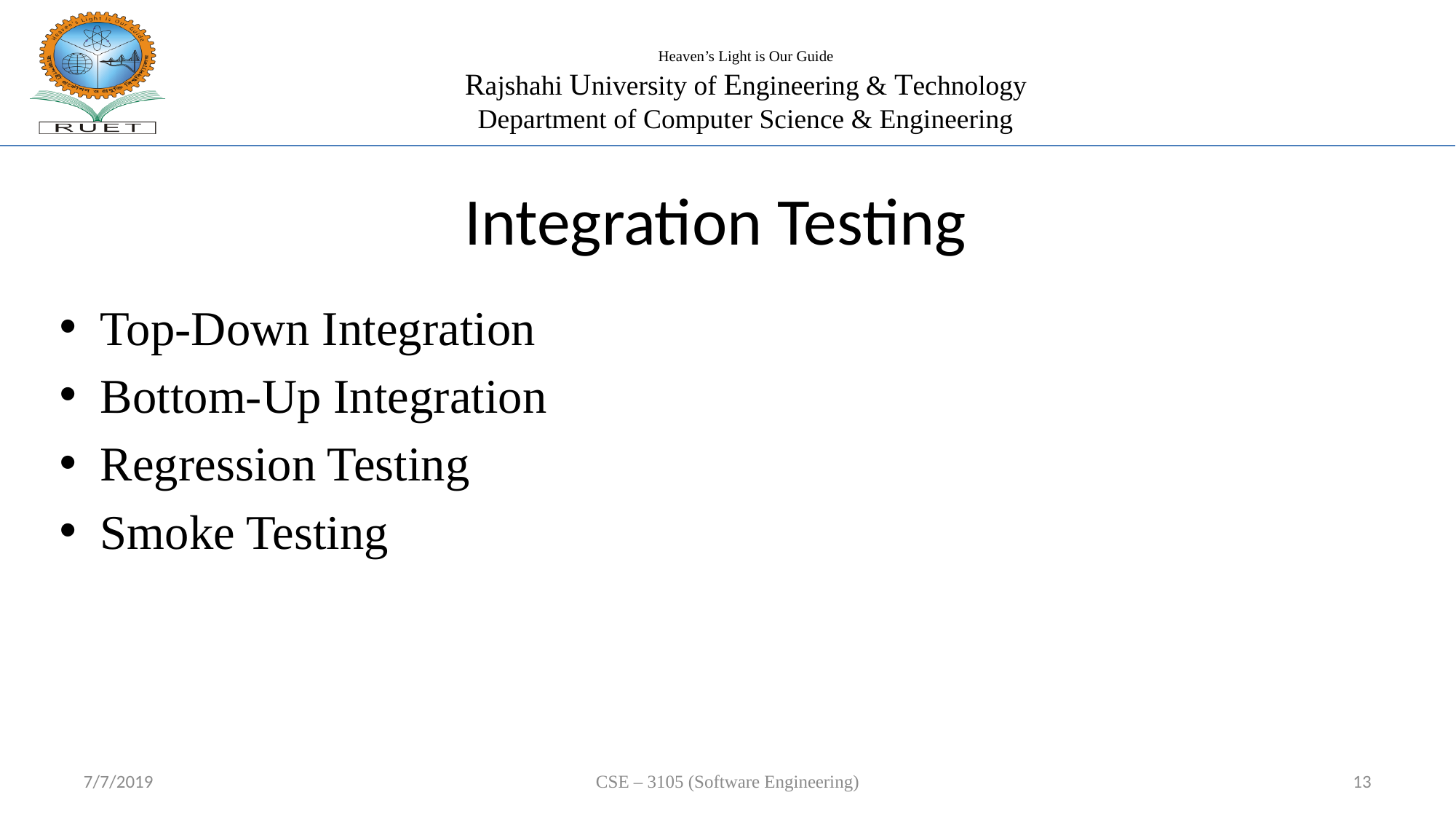

# Integration Testing
Top-Down Integration
Bottom-Up Integration
Regression Testing
Smoke Testing
7/7/2019